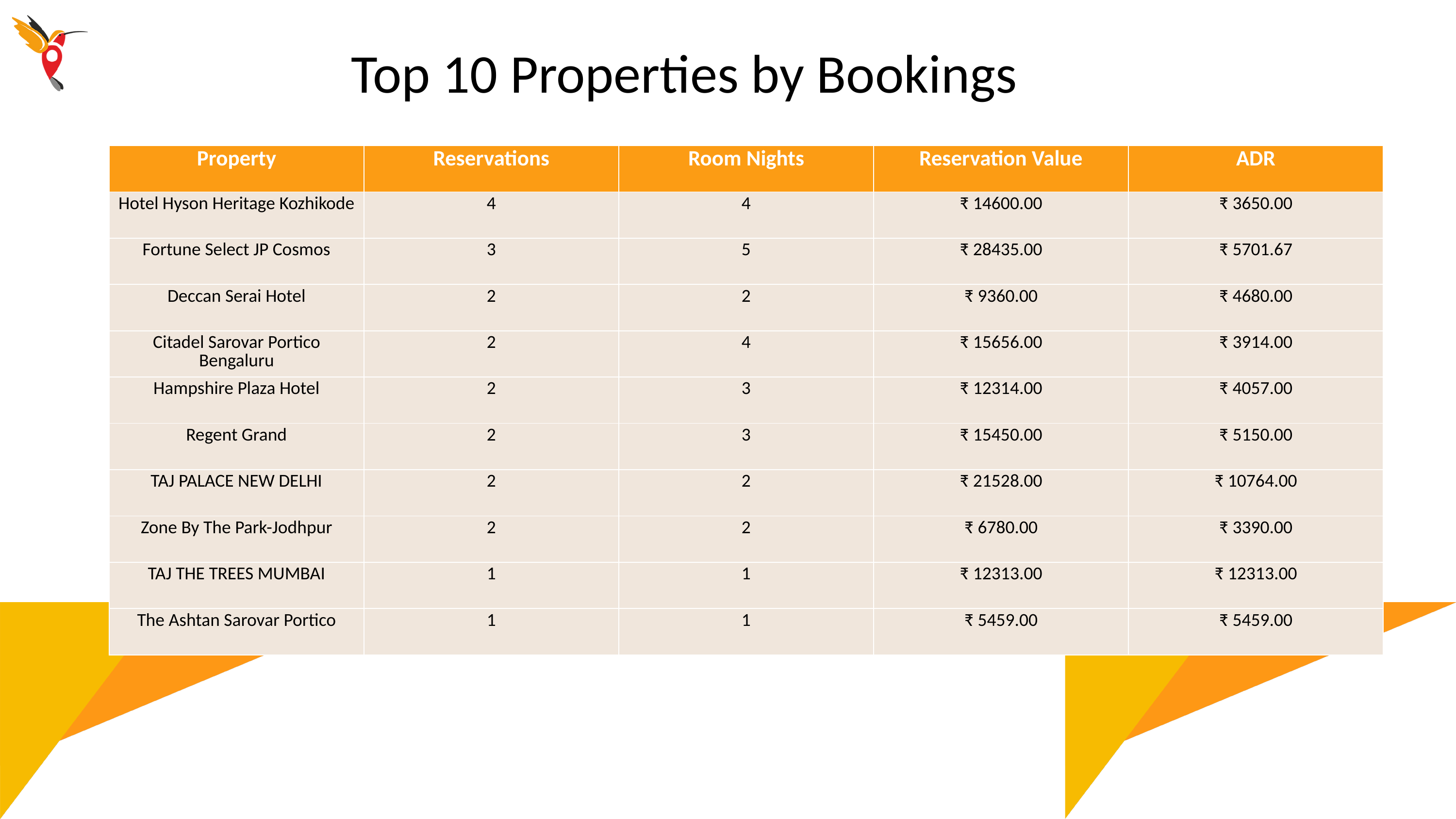

Top 10 Properties by Bookings

| Property | Reservations | Room Nights | Reservation Value | ADR |
| --- | --- | --- | --- | --- |
| Hotel Hyson Heritage Kozhikode | 4 | 4 | ₹ 14600.00 | ₹ 3650.00 |
| Fortune Select JP Cosmos | 3 | 5 | ₹ 28435.00 | ₹ 5701.67 |
| Deccan Serai Hotel | 2 | 2 | ₹ 9360.00 | ₹ 4680.00 |
| Citadel Sarovar Portico Bengaluru | 2 | 4 | ₹ 15656.00 | ₹ 3914.00 |
| Hampshire Plaza Hotel | 2 | 3 | ₹ 12314.00 | ₹ 4057.00 |
| Regent Grand | 2 | 3 | ₹ 15450.00 | ₹ 5150.00 |
| TAJ PALACE NEW DELHI | 2 | 2 | ₹ 21528.00 | ₹ 10764.00 |
| Zone By The Park-Jodhpur | 2 | 2 | ₹ 6780.00 | ₹ 3390.00 |
| TAJ THE TREES MUMBAI | 1 | 1 | ₹ 12313.00 | ₹ 12313.00 |
| The Ashtan Sarovar Portico | 1 | 1 | ₹ 5459.00 | ₹ 5459.00 |